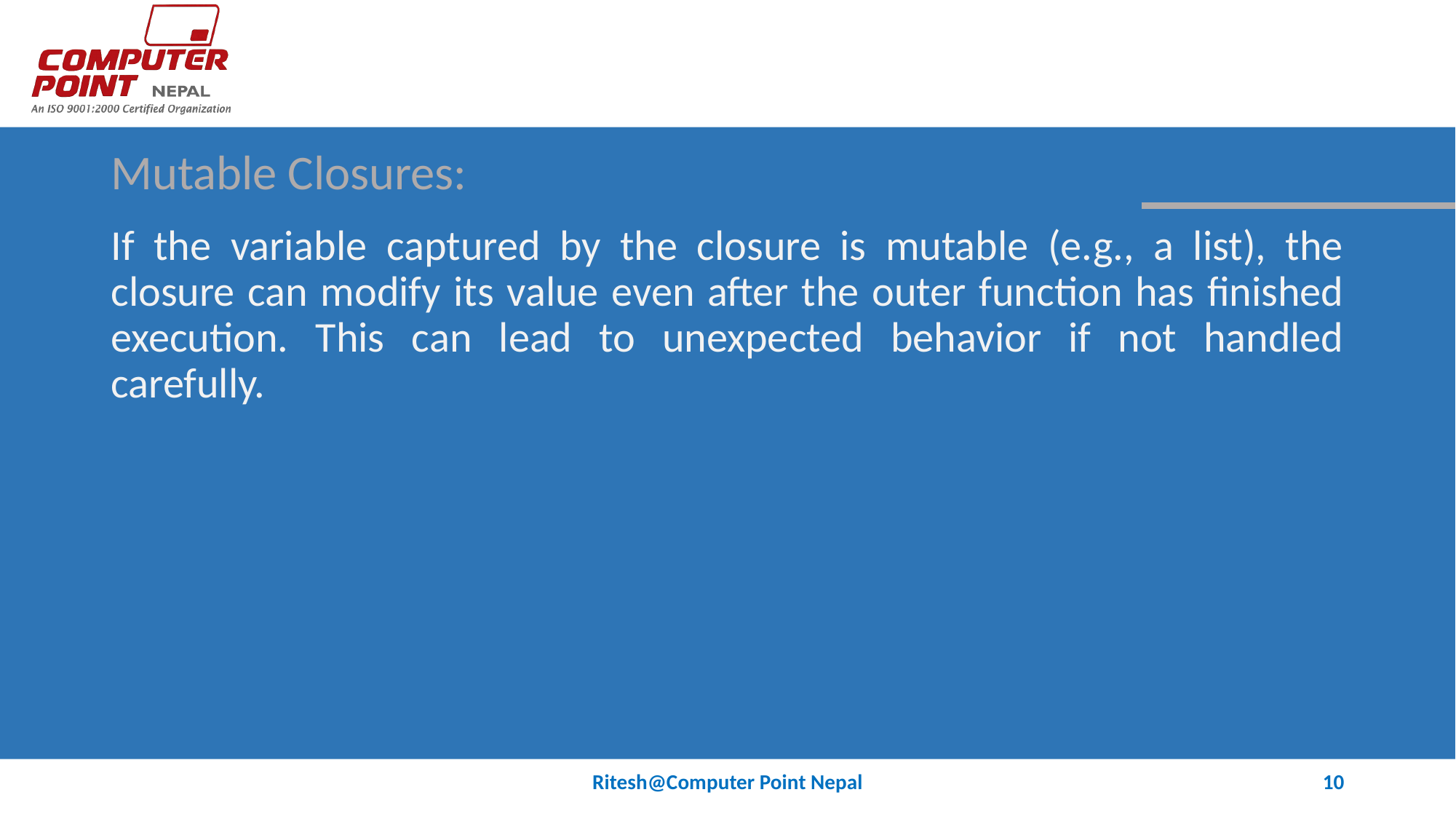

# Mutable Closures:
If the variable captured by the closure is mutable (e.g., a list), the closure can modify its value even after the outer function has finished execution. This can lead to unexpected behavior if not handled carefully.

Ritesh@Computer Point Nepal

10